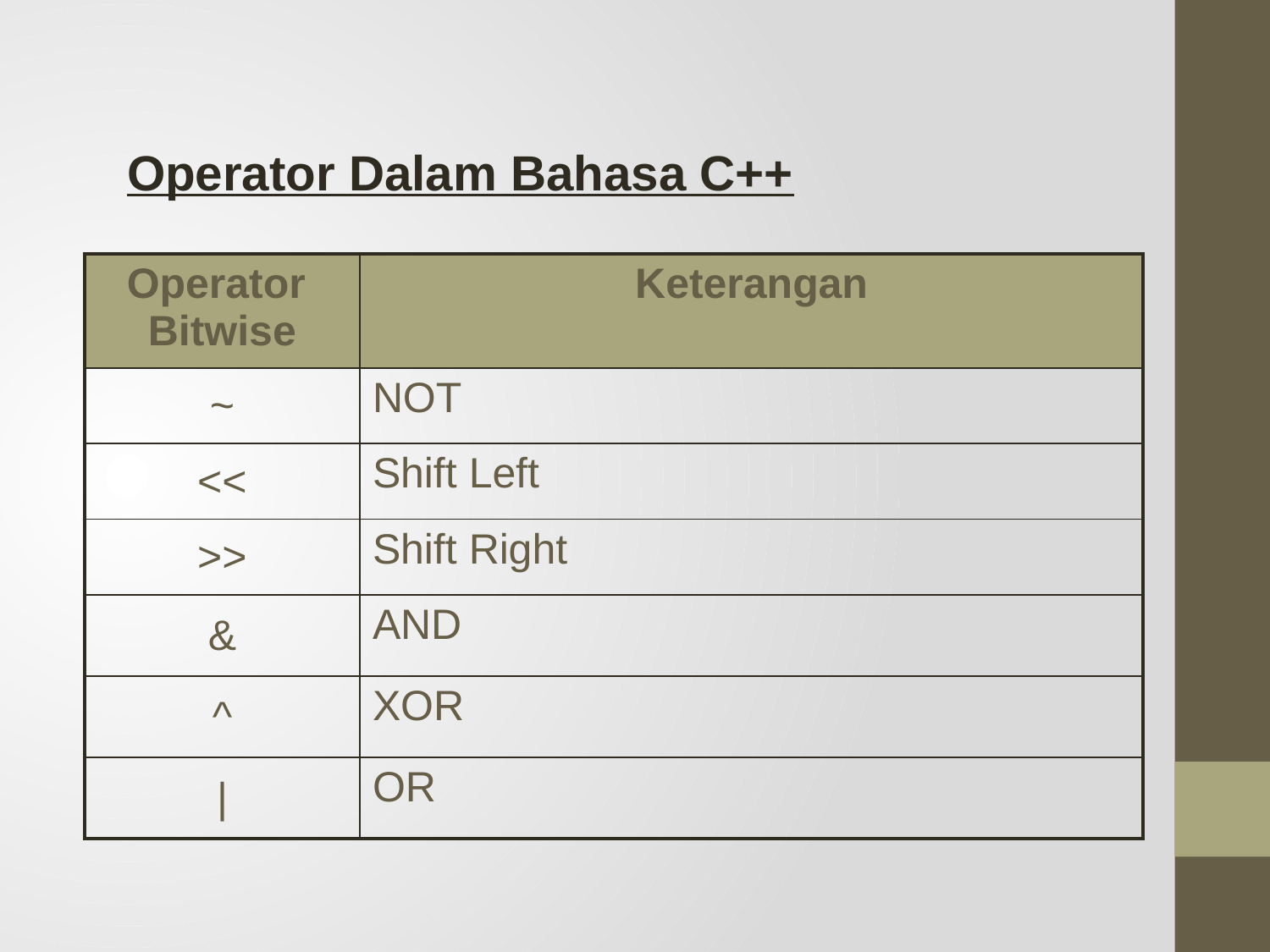

Operator Dalam Bahasa C++
| Operator Bitwise | Keterangan |
| --- | --- |
| ~ | NOT |
| << | Shift Left |
| >> | Shift Right |
| & | AND |
| ^ | XOR |
| | | OR |